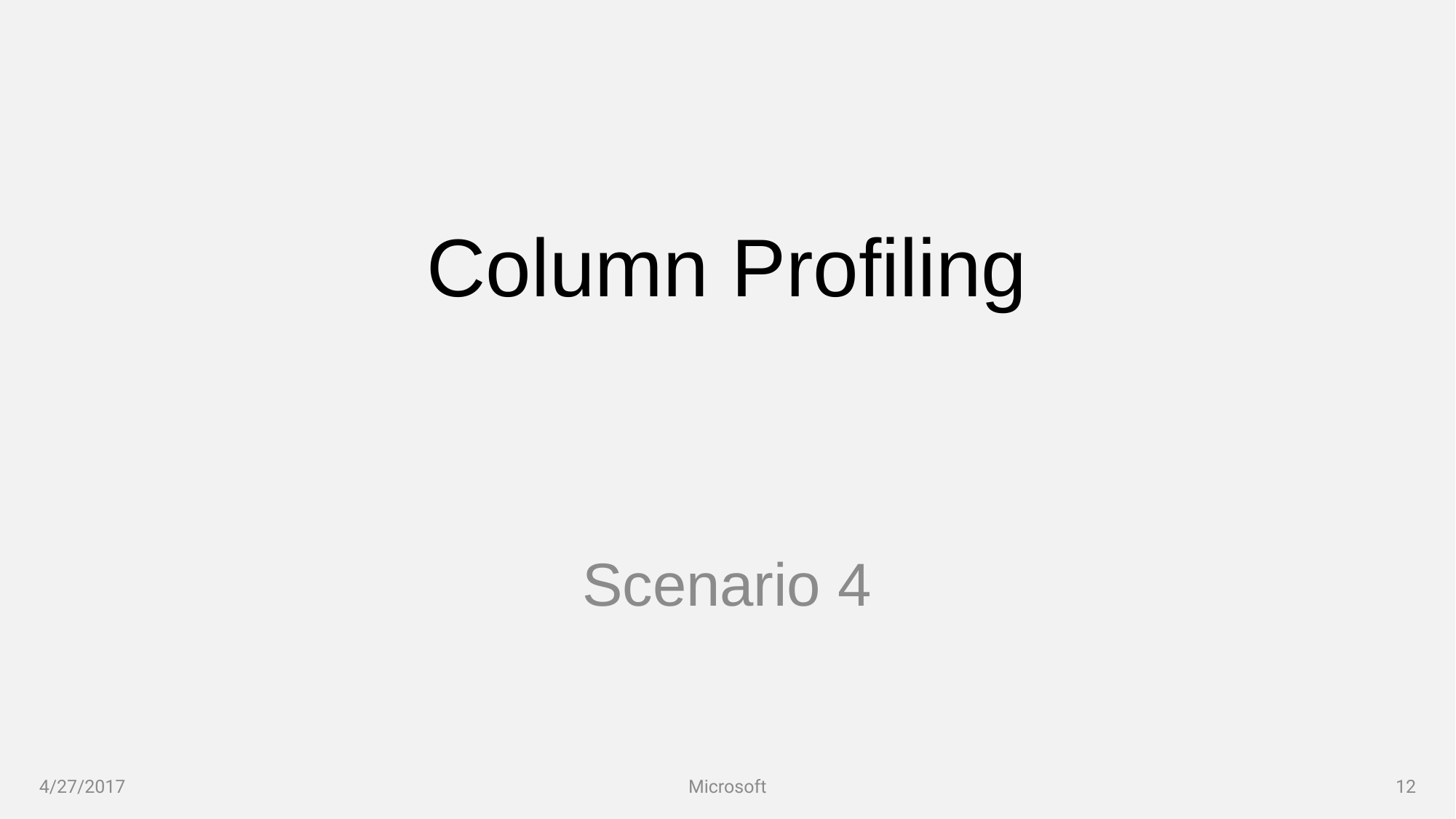

# Column Profiling
Scenario 4
4/27/2017
Microsoft
12